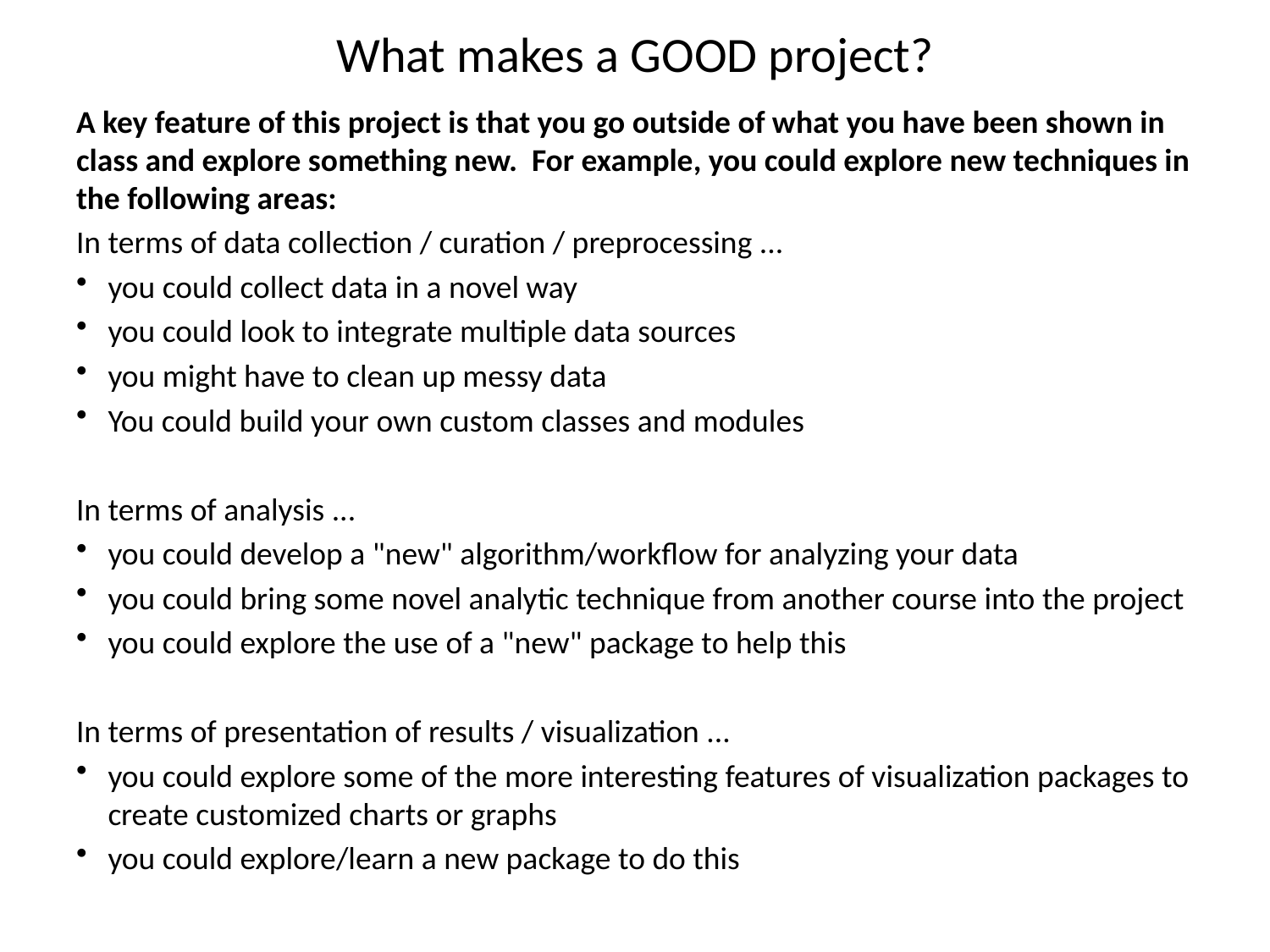

# What makes a GOOD project?
A key feature of this project is that you go outside of what you have been shown in class and explore something new.  For example, you could explore new techniques in the following areas:
In terms of data collection / curation / preprocessing ...
you could collect data in a novel way
you could look to integrate multiple data sources
you might have to clean up messy data
You could build your own custom classes and modules

In terms of analysis ...
you could develop a "new" algorithm/workflow for analyzing your data
you could bring some novel analytic technique from another course into the project
you could explore the use of a "new" package to help this

In terms of presentation of results / visualization ...
you could explore some of the more interesting features of visualization packages to create customized charts or graphs
you could explore/learn a new package to do this